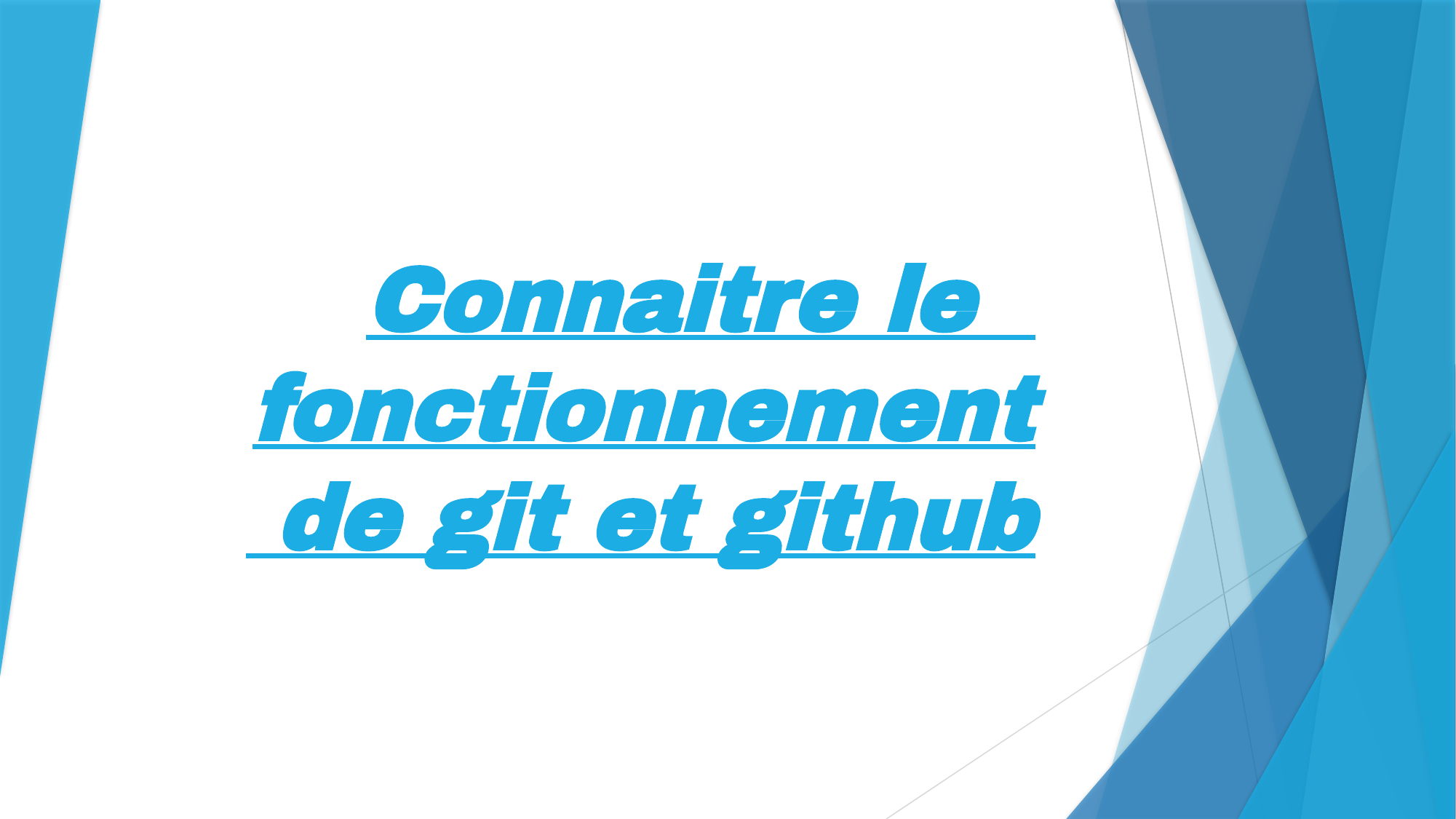

# Connaitre le   fonctionnement de git et github